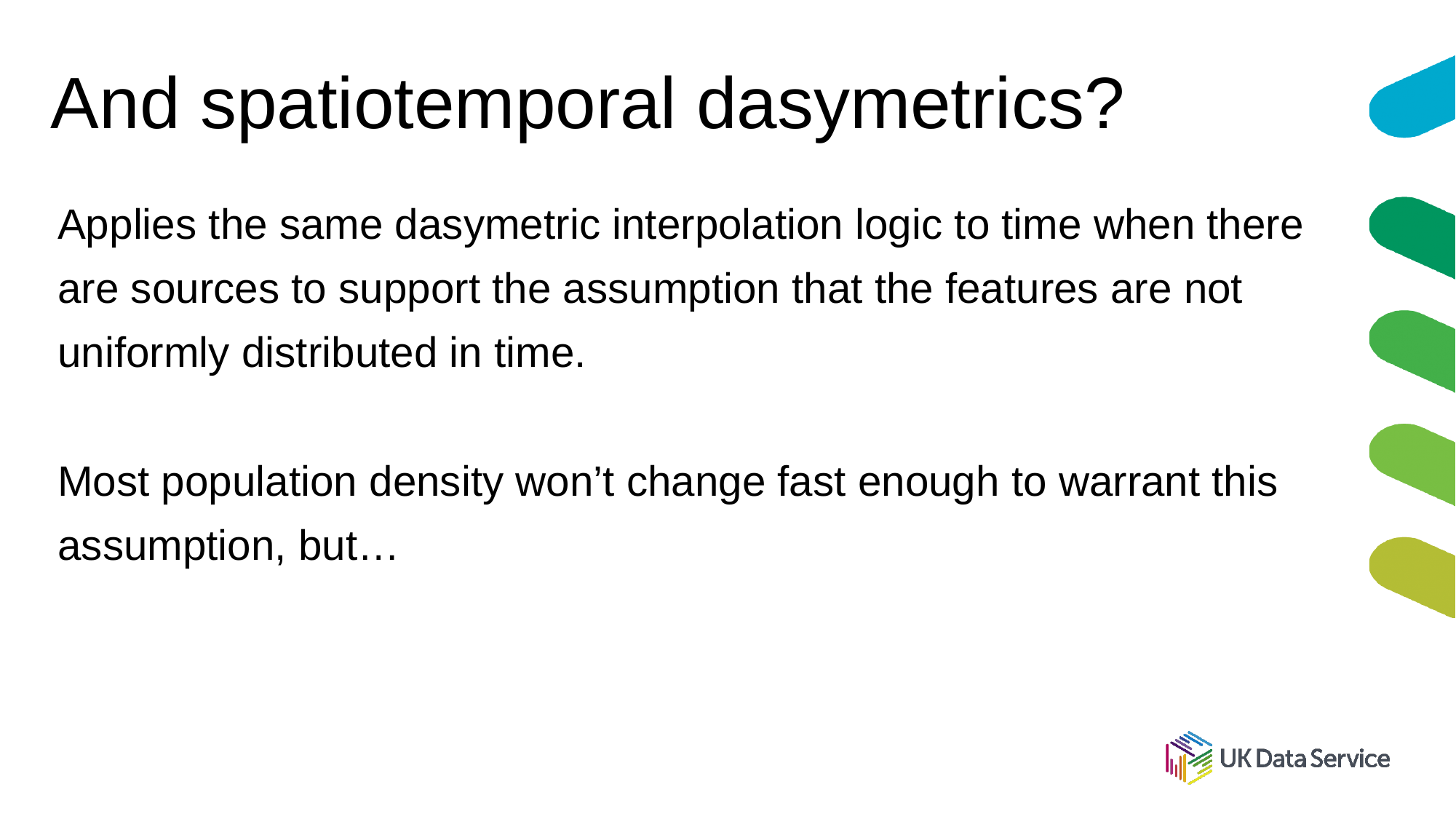

# And spatiotemporal dasymetrics?
Applies the same dasymetric interpolation logic to time when there are sources to support the assumption that the features are not uniformly distributed in time.

Most population density won’t change fast enough to warrant this assumption, but…